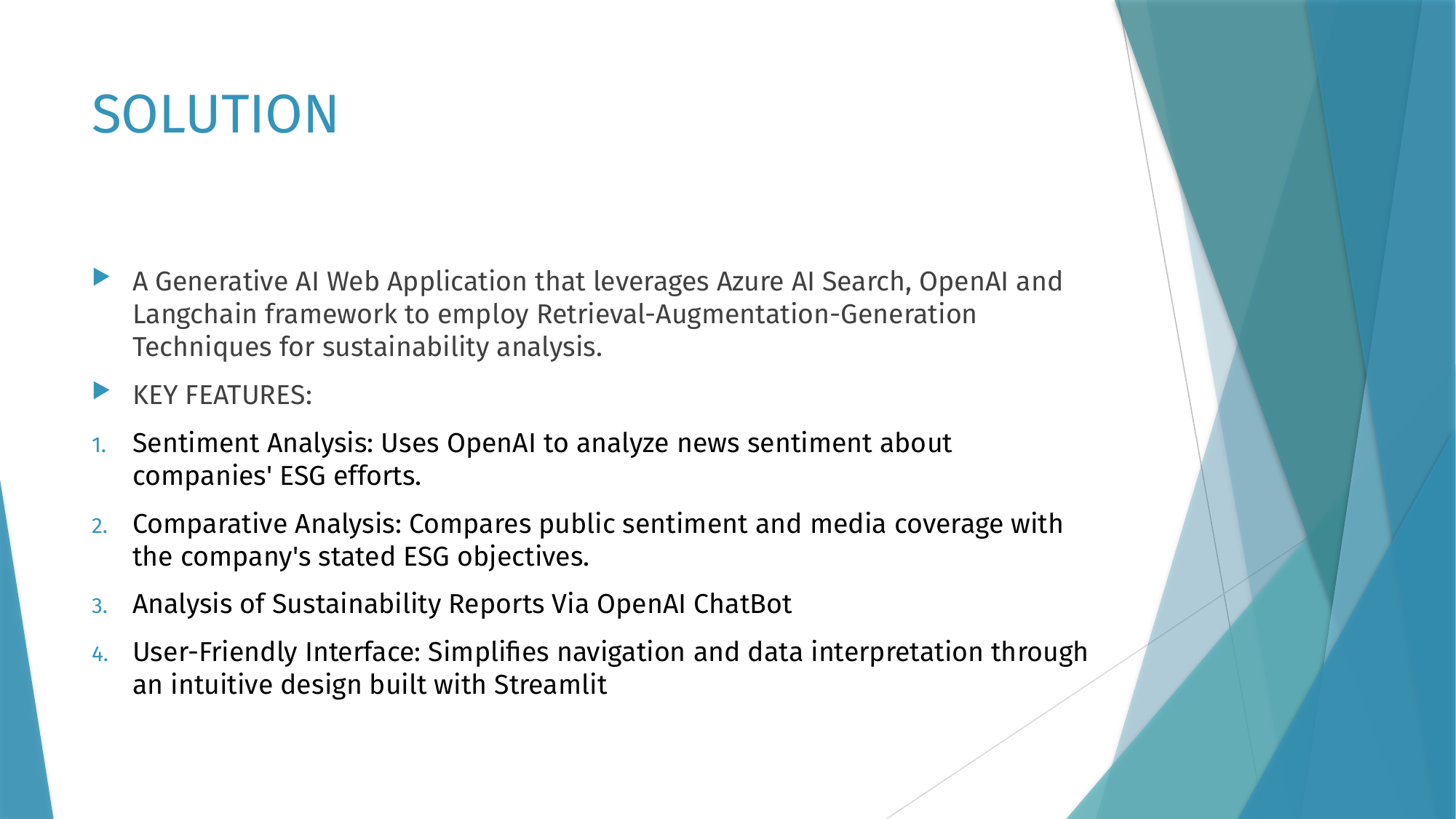

# SOLUTION
A Generative AI Web Application that leverages Azure AI Search, OpenAI and Langchain framework to employ Retrieval-Augmentation-Generation Techniques for sustainability analysis.
KEY FEATURES:
Sentiment Analysis: Uses OpenAI to analyze news sentiment about companies' ESG efforts.
Comparative Analysis: Compares public sentiment and media coverage with the company's stated ESG objectives.
Analysis of Sustainability Reports Via OpenAI ChatBot
User-Friendly Interface: Simplifies navigation and data interpretation through an intuitive design built with Streamlit